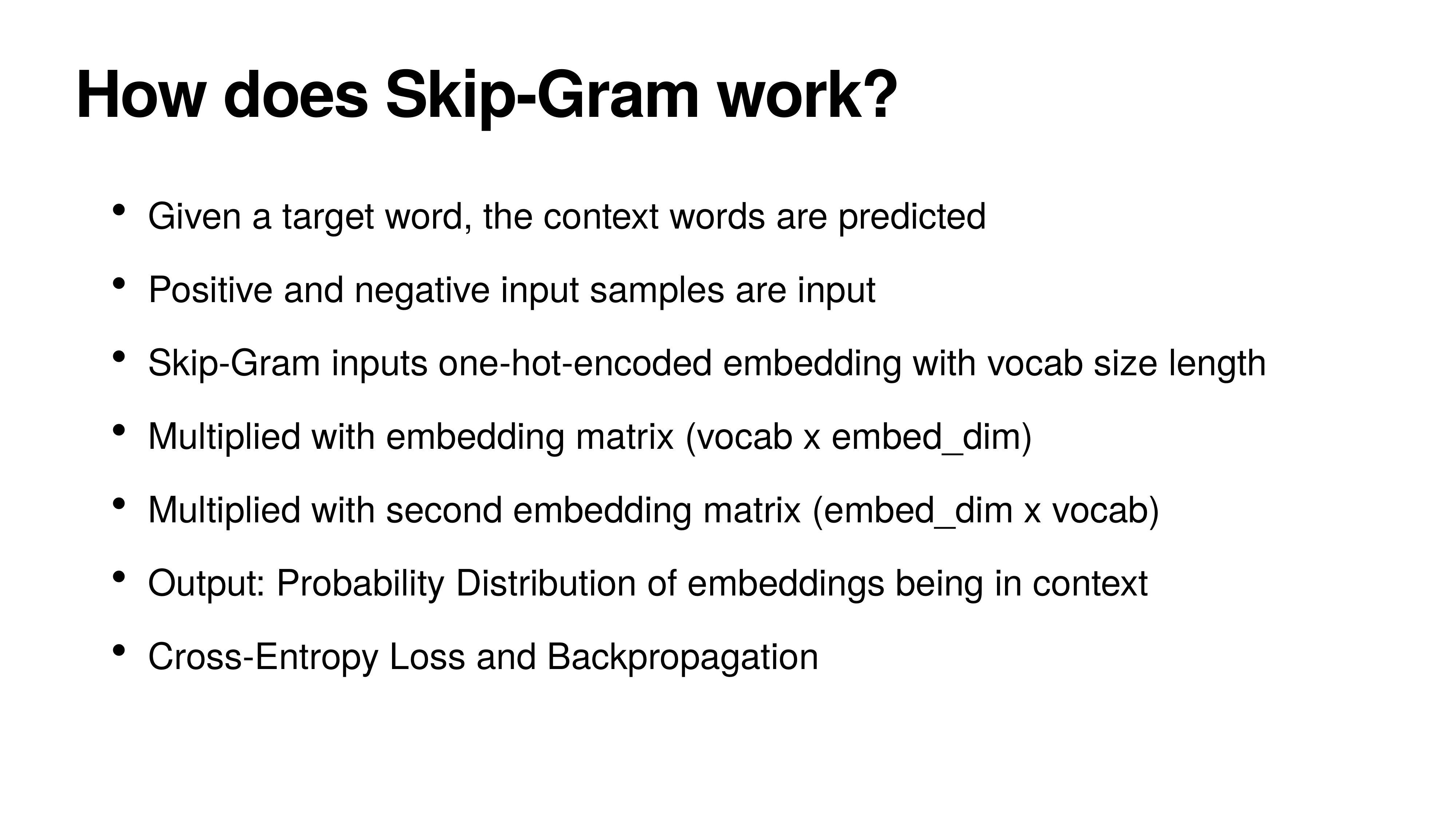

# How does Skip-Gram work?
Given a target word, the context words are predicted
Positive and negative input samples are input
Skip-Gram inputs one-hot-encoded embedding with vocab size length
Multiplied with embedding matrix (vocab x embed_dim)
Multiplied with second embedding matrix (embed_dim x vocab)
Output: Probability Distribution of embeddings being in context
Cross-Entropy Loss and Backpropagation